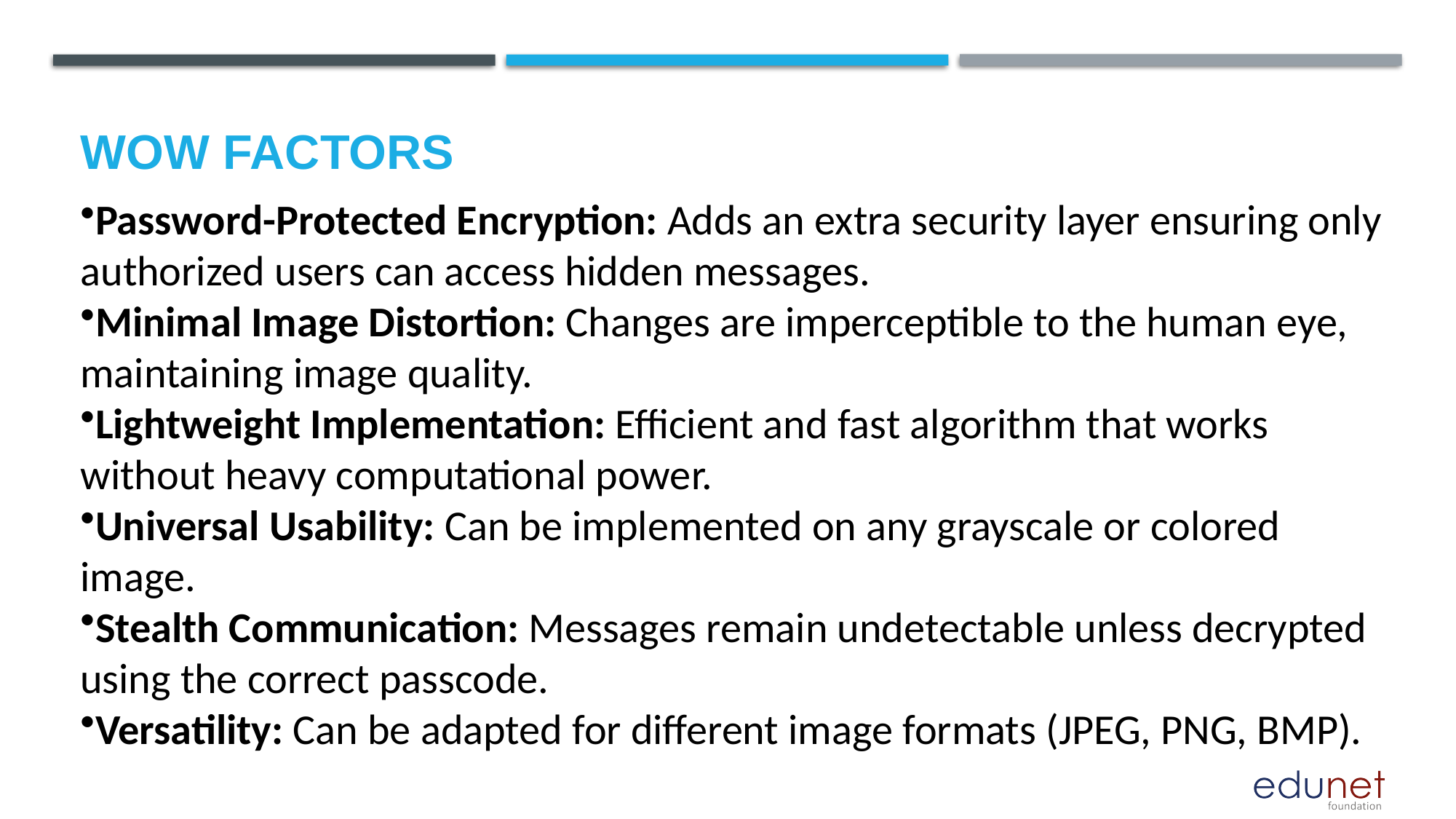

# Wow factors
Password-Protected Encryption: Adds an extra security layer ensuring only authorized users can access hidden messages.
Minimal Image Distortion: Changes are imperceptible to the human eye, maintaining image quality.
Lightweight Implementation: Efficient and fast algorithm that works without heavy computational power.
Universal Usability: Can be implemented on any grayscale or colored image.
Stealth Communication: Messages remain undetectable unless decrypted using the correct passcode.
Versatility: Can be adapted for different image formats (JPEG, PNG, BMP).